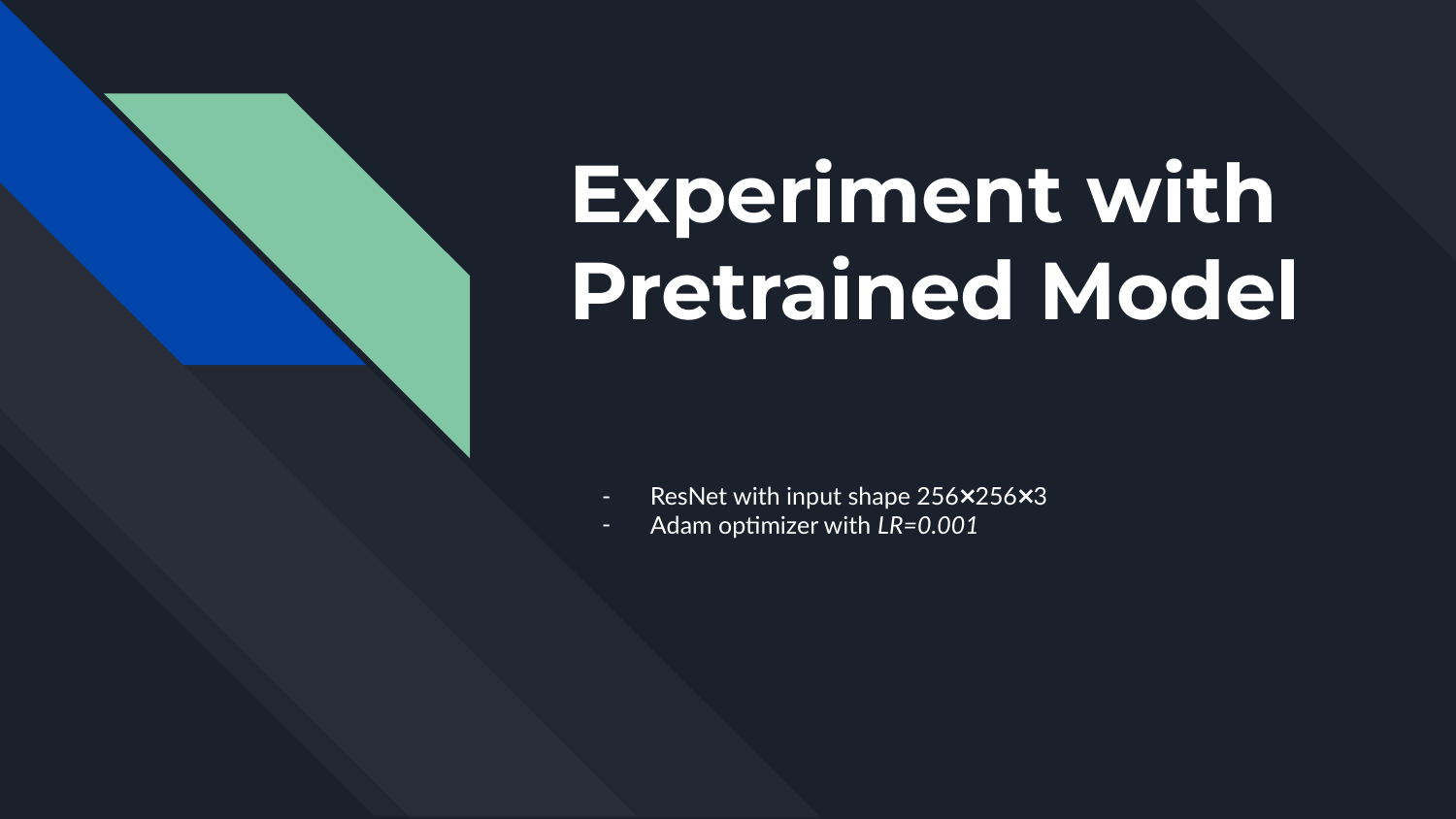

Experiment with Pretrained Model
ResNet with input shape 256❌256❌3
Adam optimizer with LR=0.001